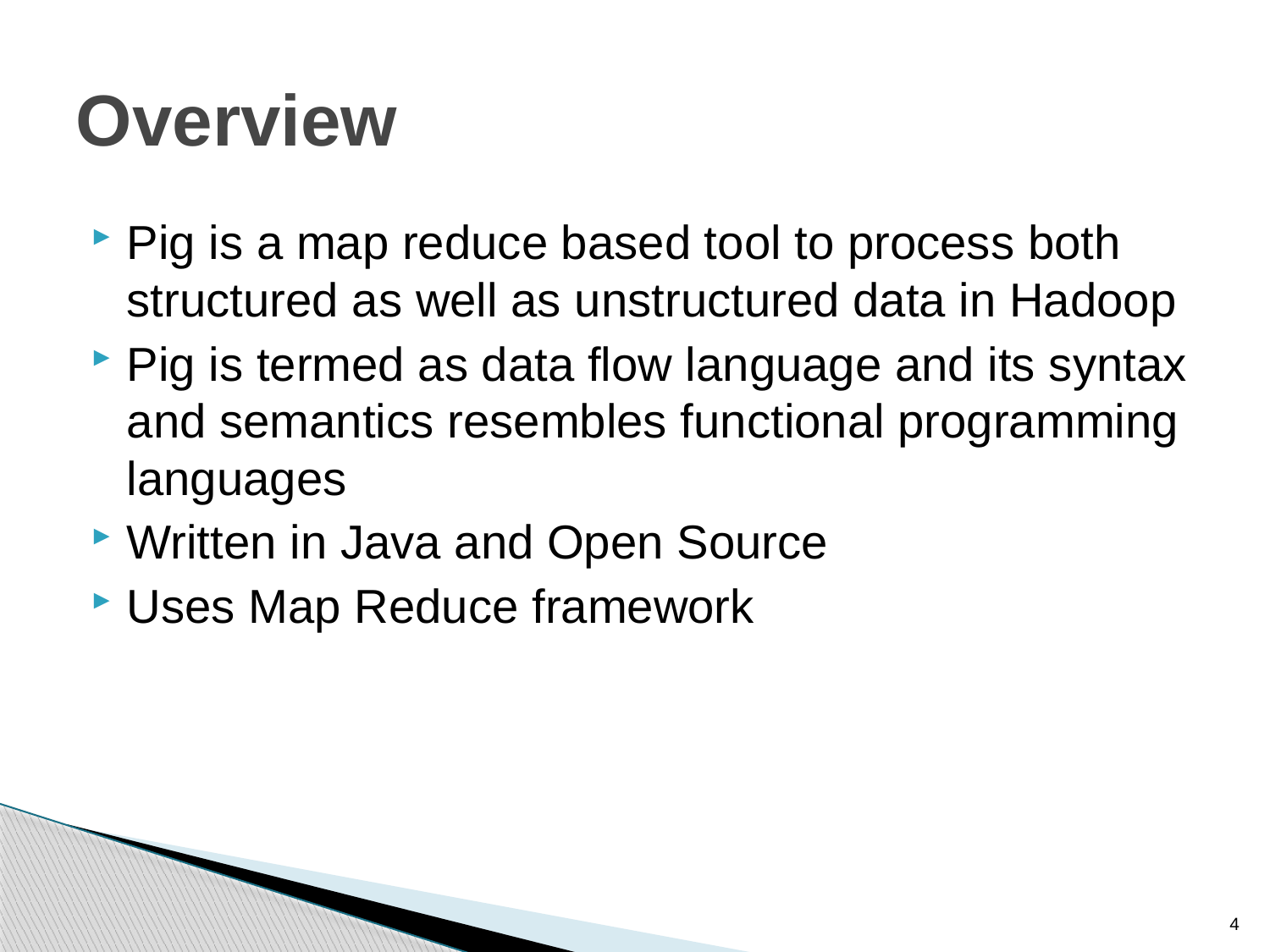

# Overview
Pig is a map reduce based tool to process both structured as well as unstructured data in Hadoop
Pig is termed as data flow language and its syntax and semantics resembles functional programming languages
Written in Java and Open Source
Uses Map Reduce framework

4